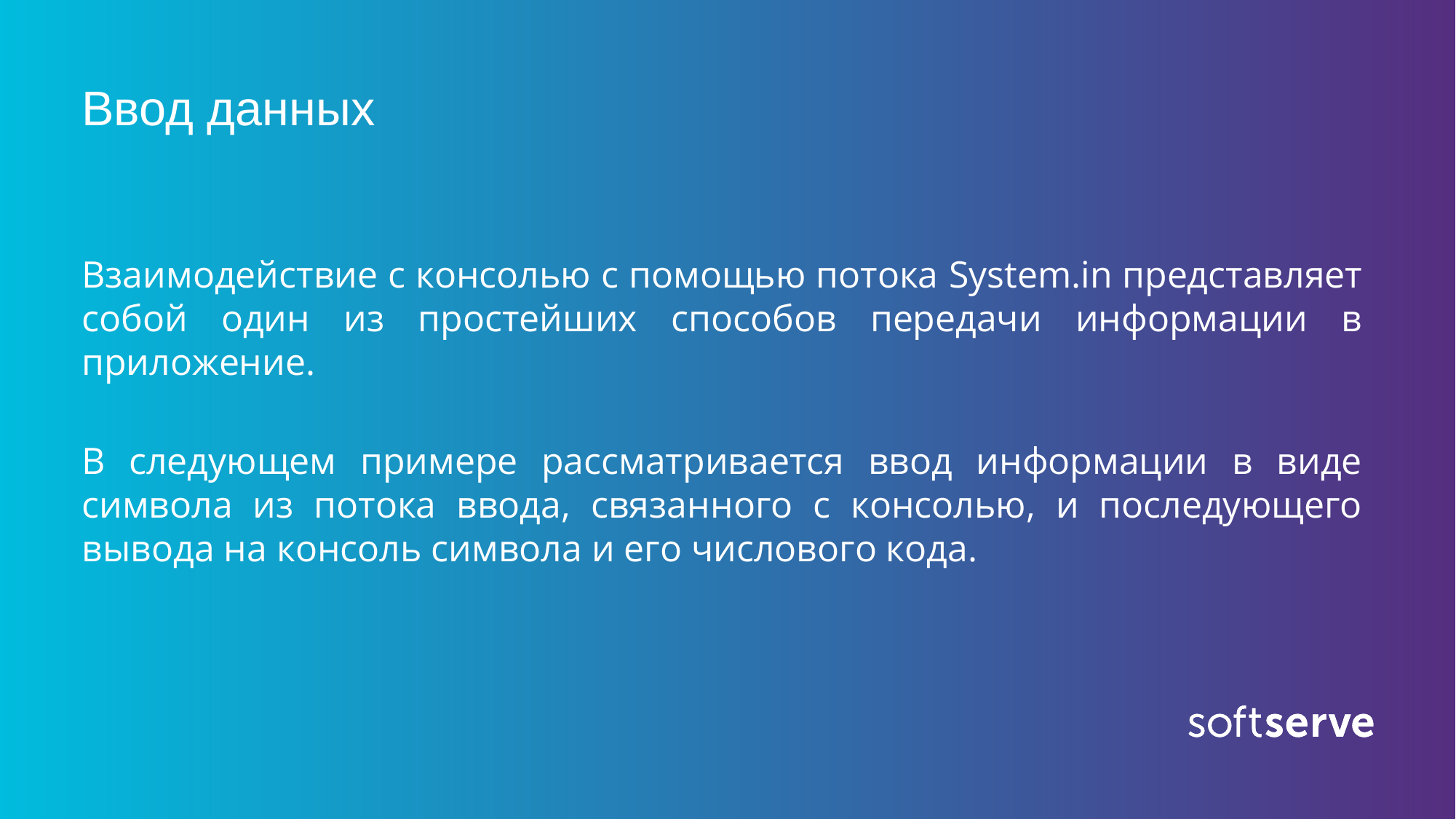

22
# Ввод данных
Взаимодействие с консолью с помощью потока System.in представляет собой один из простейших способов передачи информации в приложение.

В следующем примере рассматривается ввод информации в виде символа из потока ввода, связанного с консолью, и последующего вывода на консоль символа и его числового кода.